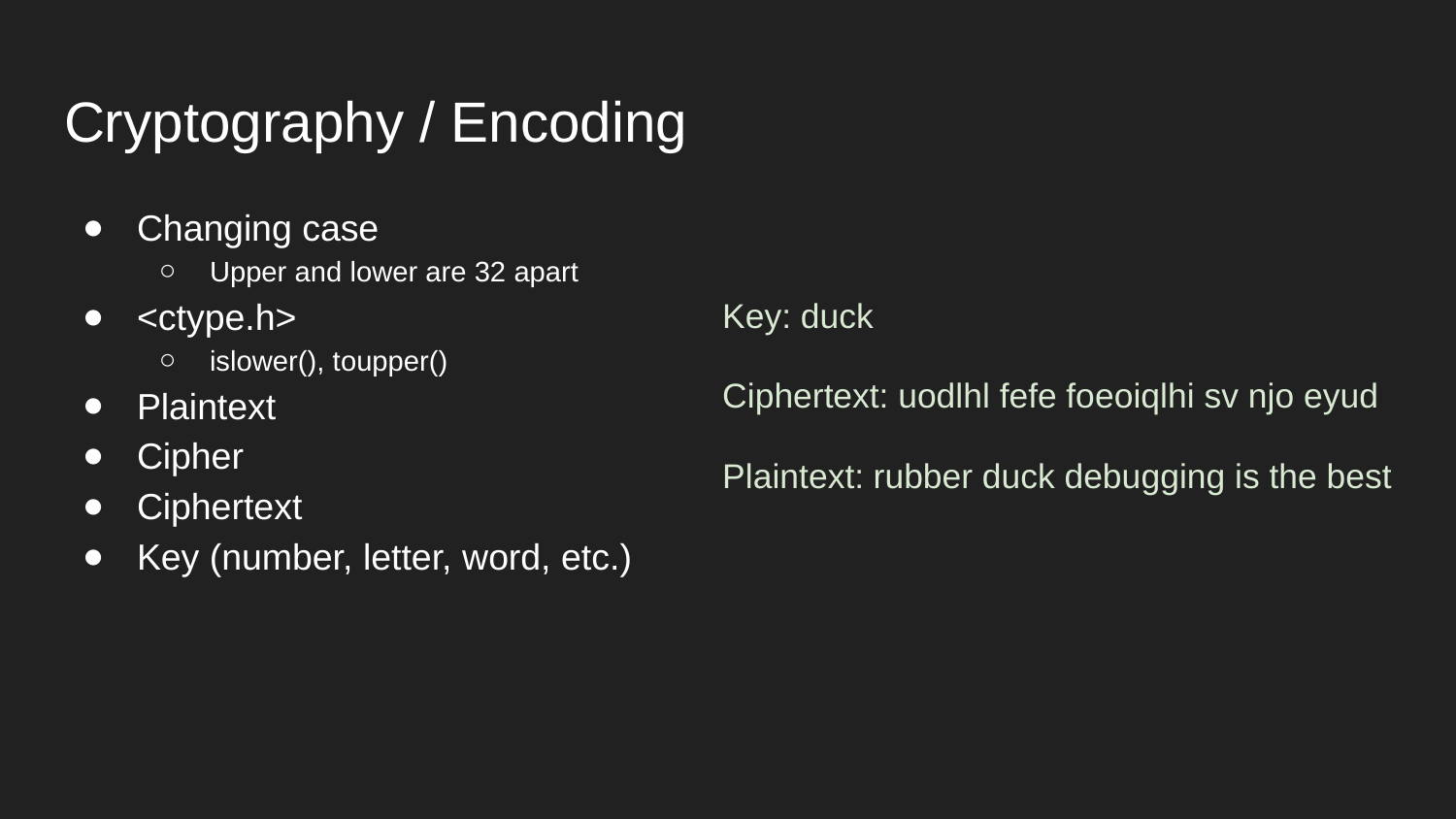

# Cryptography / Encoding
Changing case
Upper and lower are 32 apart
<ctype.h>
islower(), toupper()
Plaintext
Cipher
Ciphertext
Key (number, letter, word, etc.)
Key: duck
Ciphertext: uodlhl fefe foeoiqlhi sv njo eyud
Plaintext: rubber duck debugging is the best